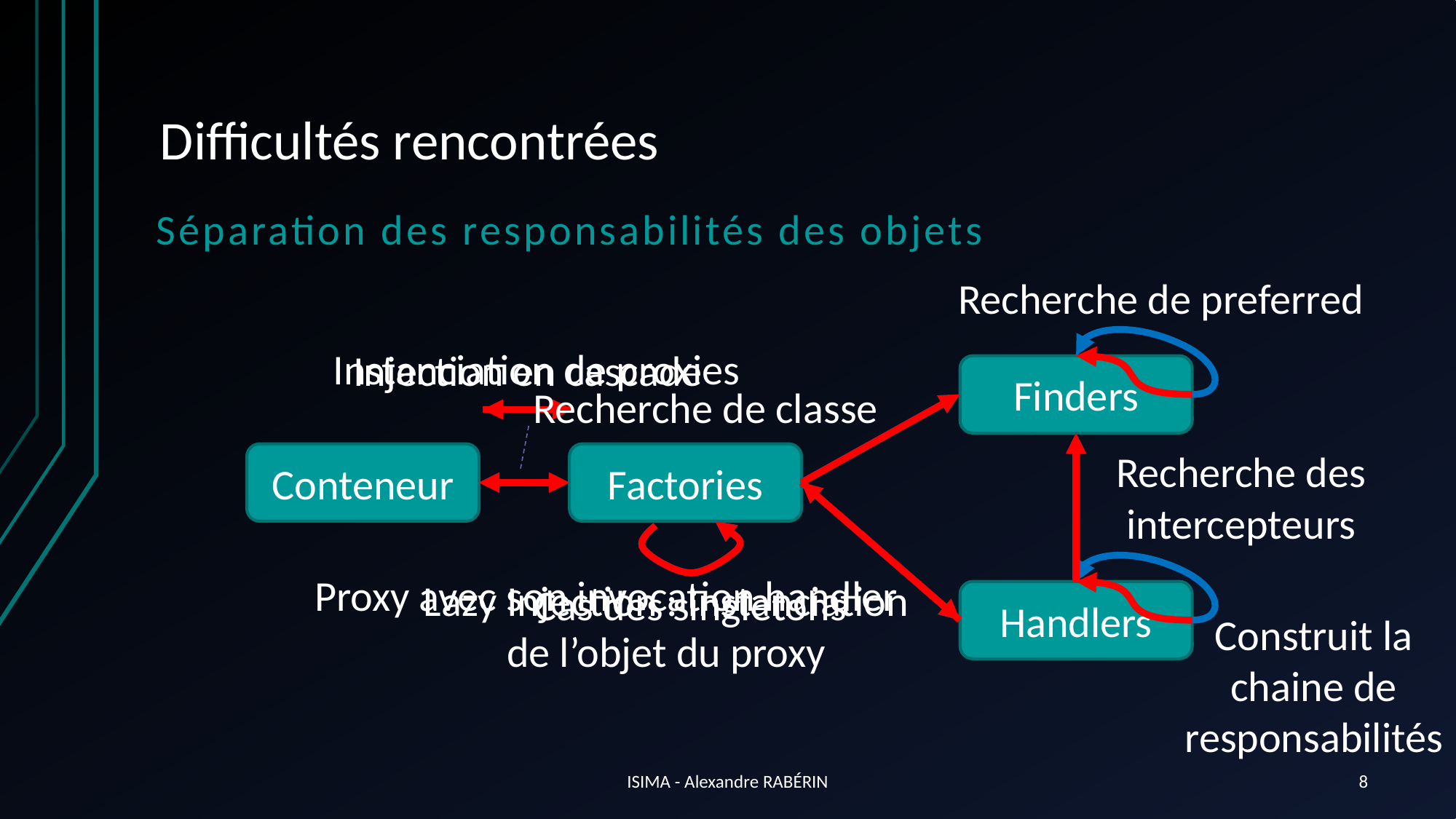

# Difficultés rencontrées
Séparation des responsabilités des objets
Recherche de preferred
Instanciation de proxies
Injection en cascade
Finders
Recherche de classe
Recherche des intercepteurs
Conteneur
Factories

Proxy avec son invocation handler
Lazy Injection : Instanciation de l’objet du proxy
Cas des singletons
Handlers
Construit la chaine de responsabilités
ISIMA - Alexandre RABÉRIN
8